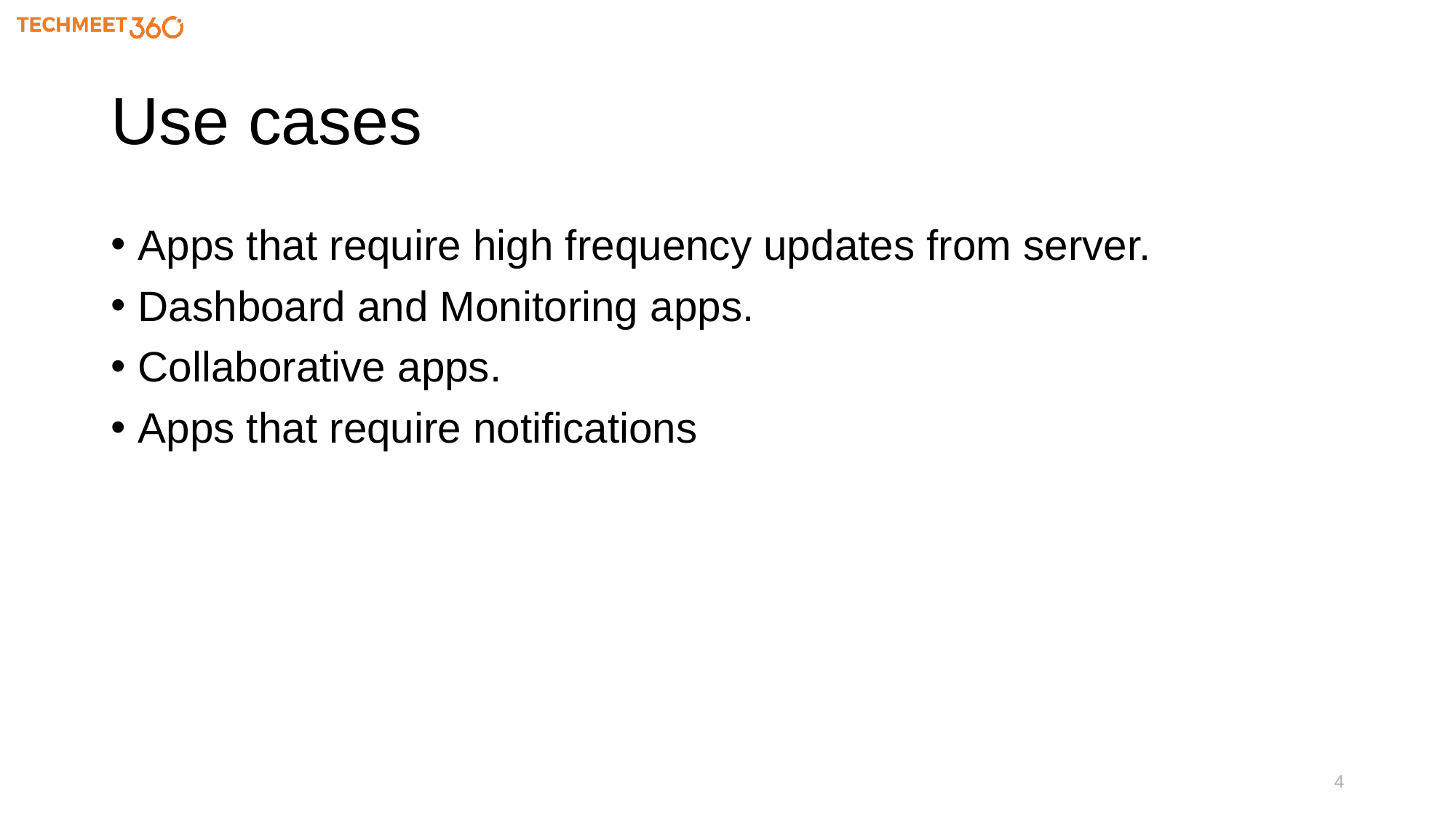

# Use cases
Apps that require high frequency updates from server.
Dashboard and Monitoring apps.
Collaborative apps.
Apps that require notifications
4